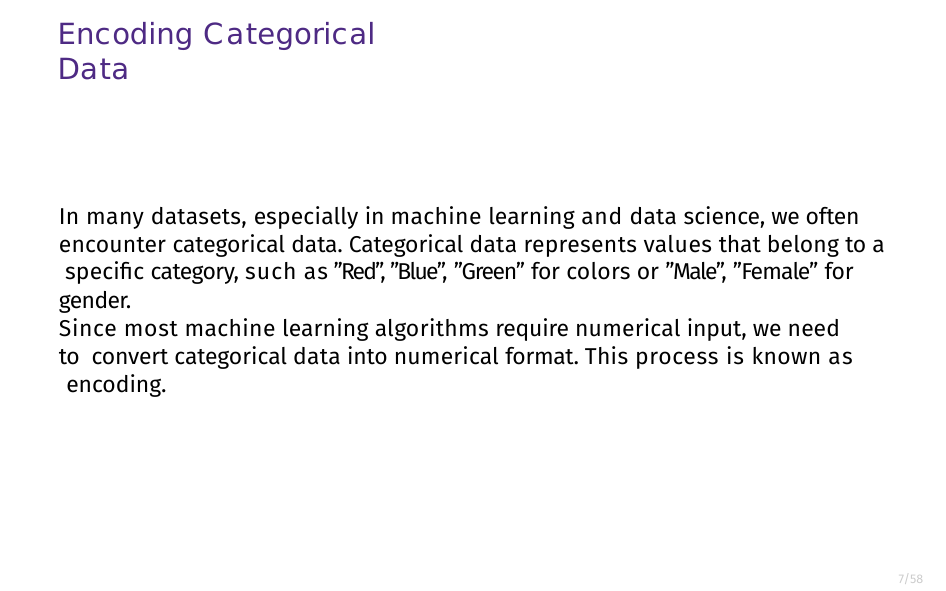

# Encoding Categorical Data
In many datasets, especially in machine learning and data science, we often  encounter categorical data. Categorical data represents values that belong to a  specific category, such as ”Red”, ”Blue”, ”Green” for colors or ”Male”, ”Female” for  gender.
Since most machine learning algorithms require numerical input, we need to  convert categorical data into numerical format. This process is known as  encoding.
7/58